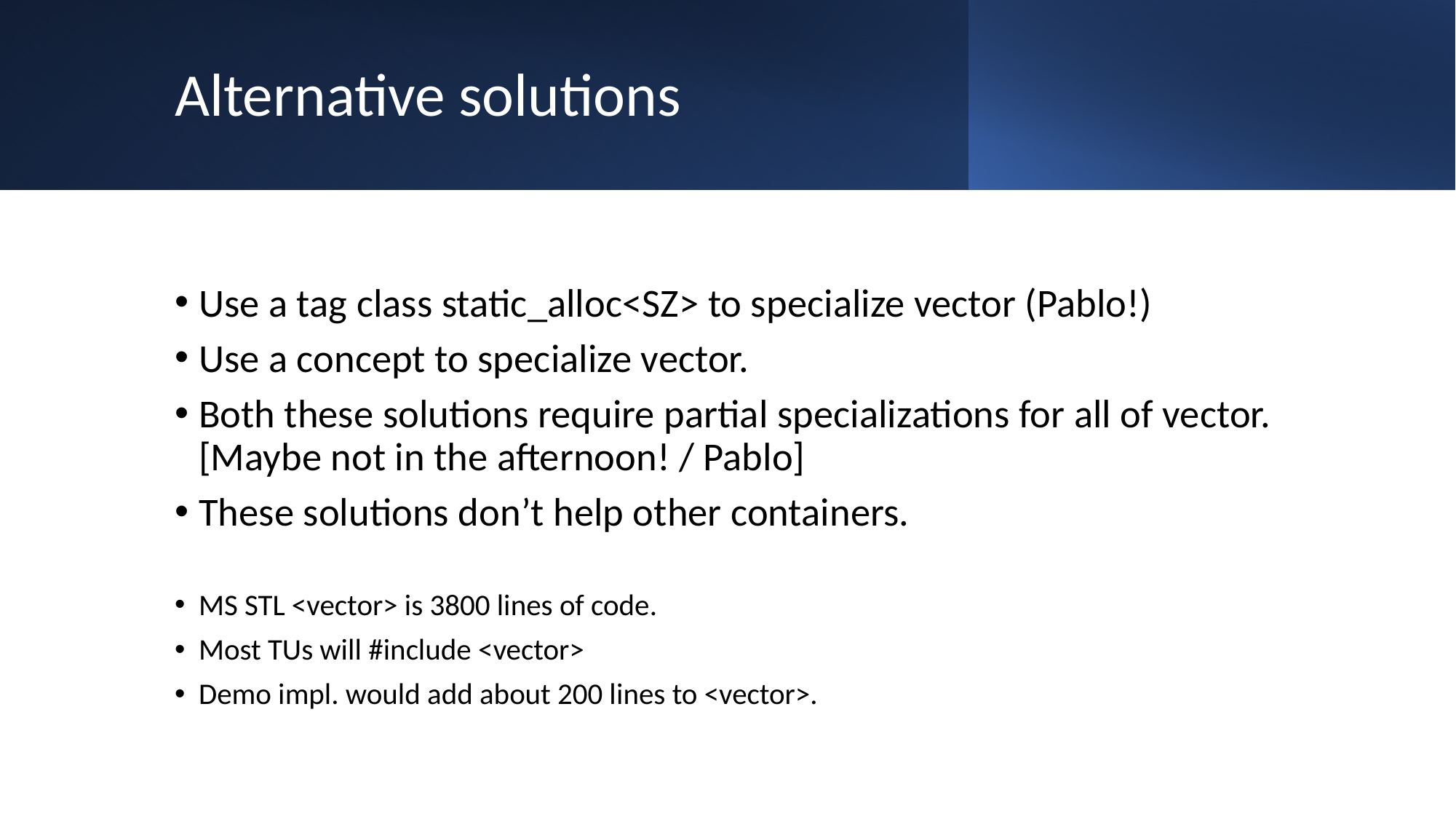

# Alternative solutions
Use a tag class static_alloc<SZ> to specialize vector (Pablo!)
Use a concept to specialize vector.
Both these solutions require partial specializations for all of vector. [Maybe not in the afternoon! / Pablo]
These solutions don’t help other containers.
MS STL <vector> is 3800 lines of code.
Most TUs will #include <vector>
Demo impl. would add about 200 lines to <vector>.